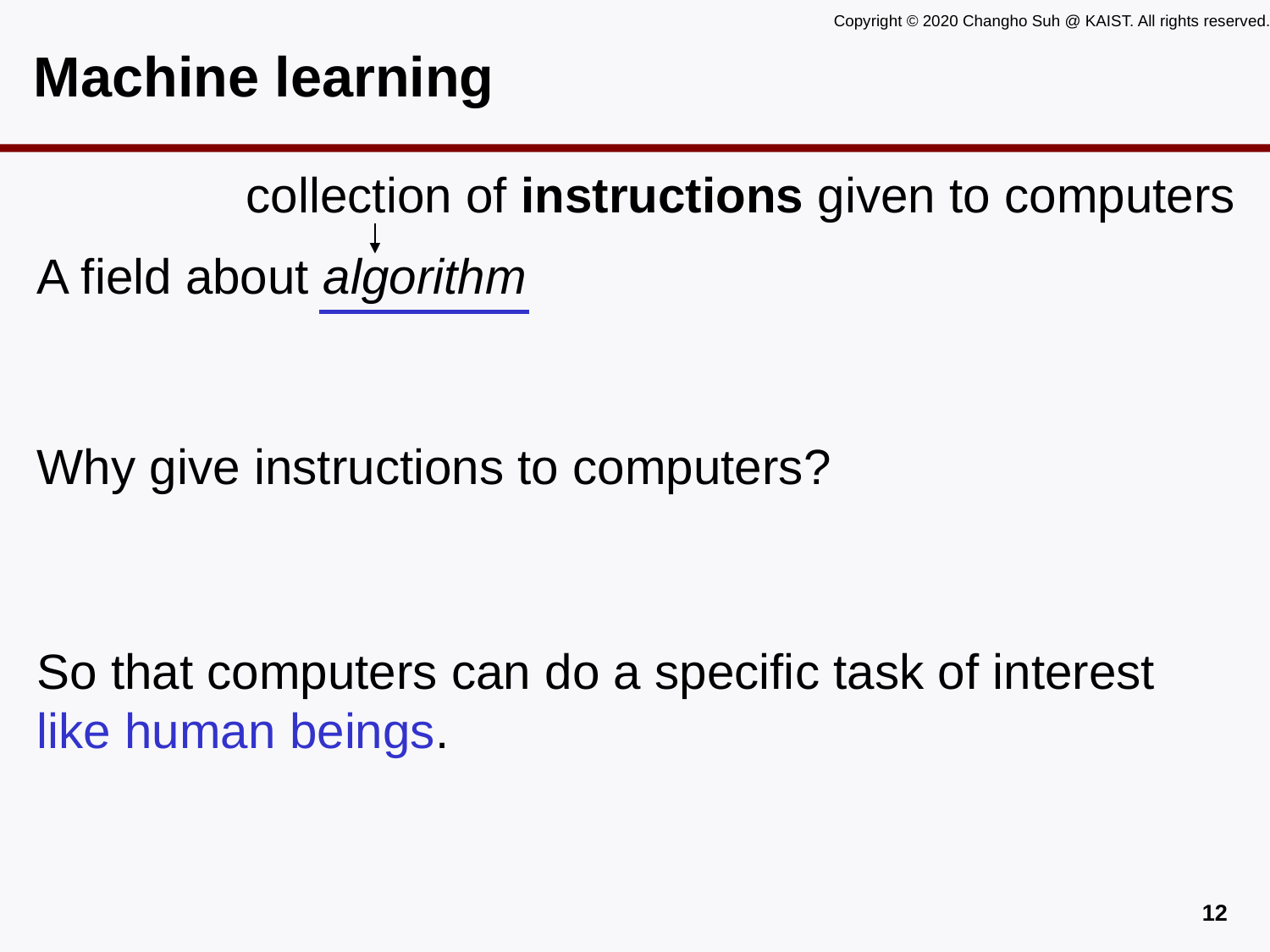

# Machine learning
collection of instructions given to computers
A field about algorithm
Why give instructions to computers?
So that computers can do a specific task of interest like human beings.
12